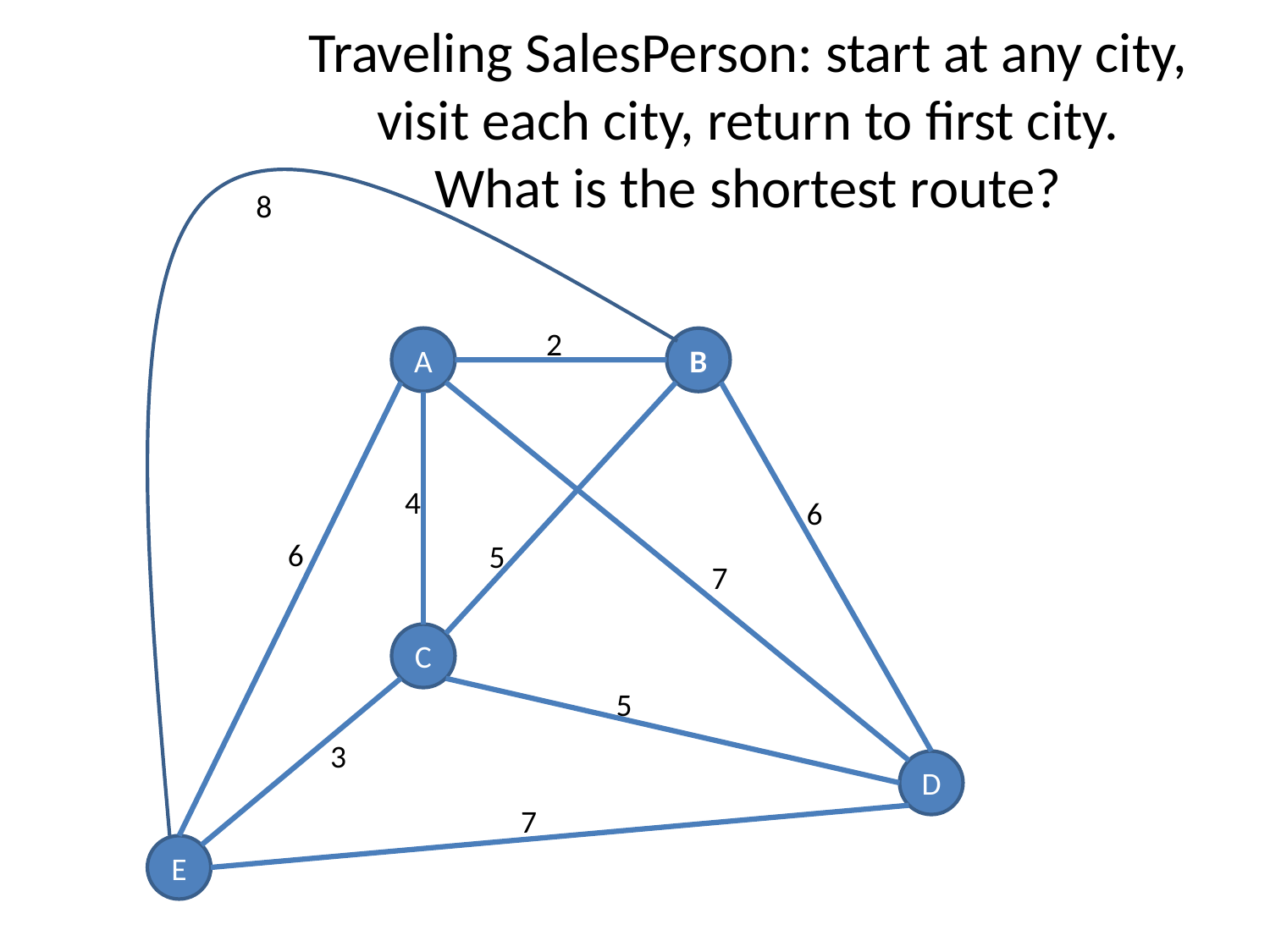

# Traveling SalesPerson: start at any city, visit each city, return to first city. What is the shortest route?

8
2
A
B
4
6
6
5
7
C
5
3
D
7
E